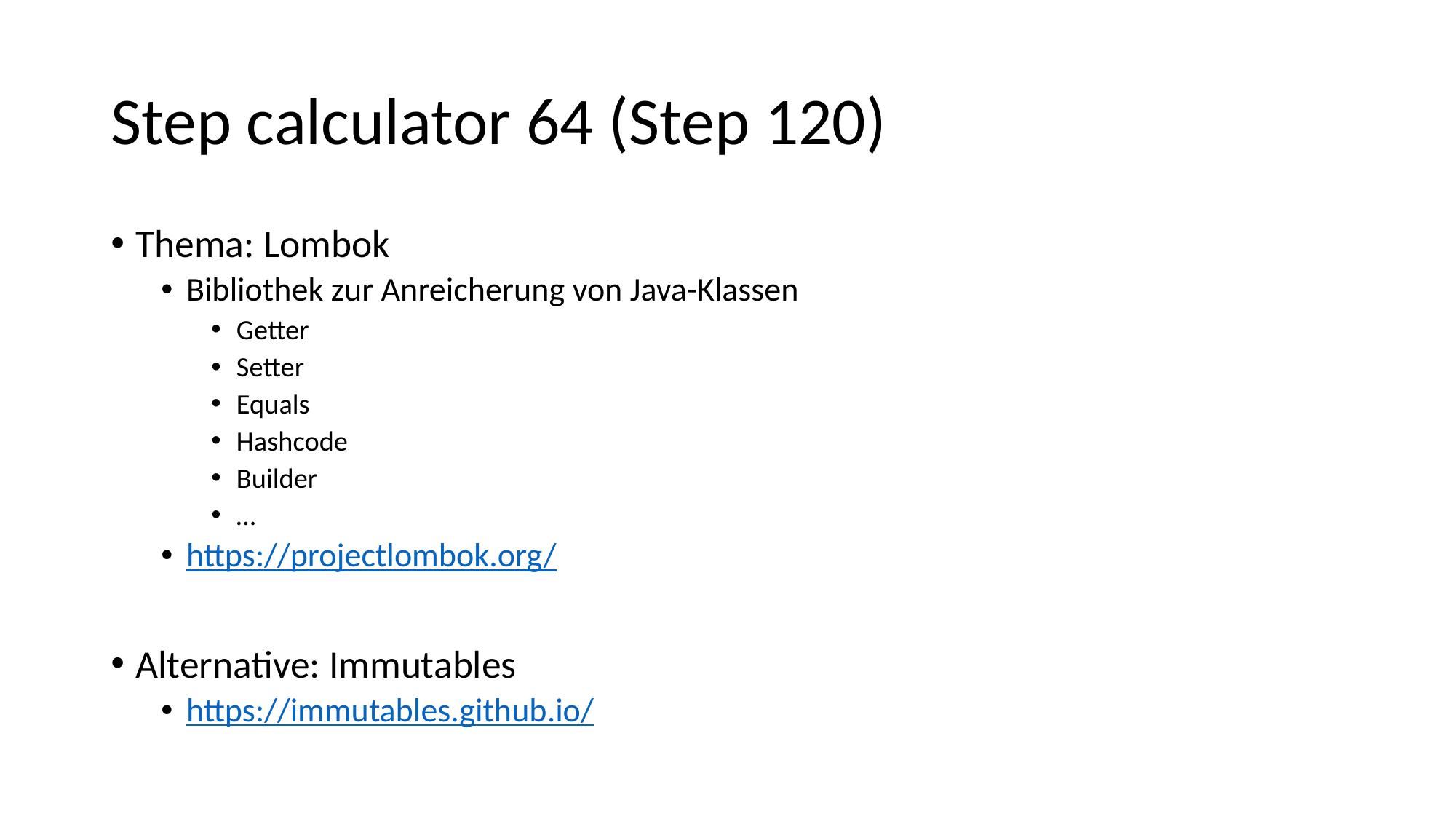

# Step calculator 64 (Step 120)
Thema: Lombok
Bibliothek zur Anreicherung von Java-Klassen
Getter
Setter
Equals
Hashcode
Builder
…
https://projectlombok.org/

Alternative: Immutables
https://immutables.github.io/